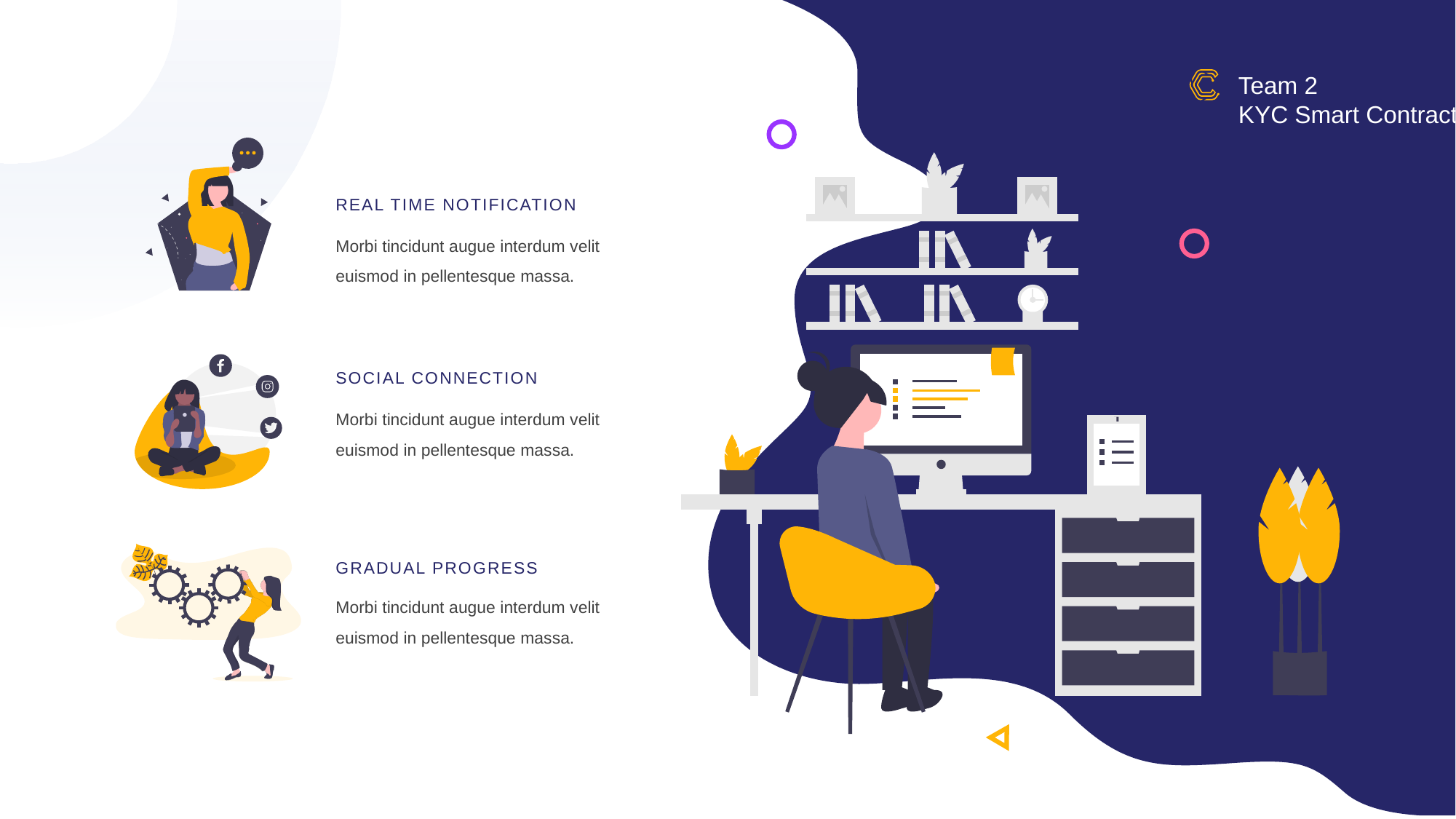

Team 2
KYC Smart Contract

REAL TIME NOTIFICATION
Morbi tincidunt augue interdum velit euismod in pellentesque massa.

SOCIAL CONNECTION
Morbi tincidunt augue interdum velit euismod in pellentesque massa.

GRADUAL PROGRESS
Morbi tincidunt augue interdum velit euismod in pellentesque massa.